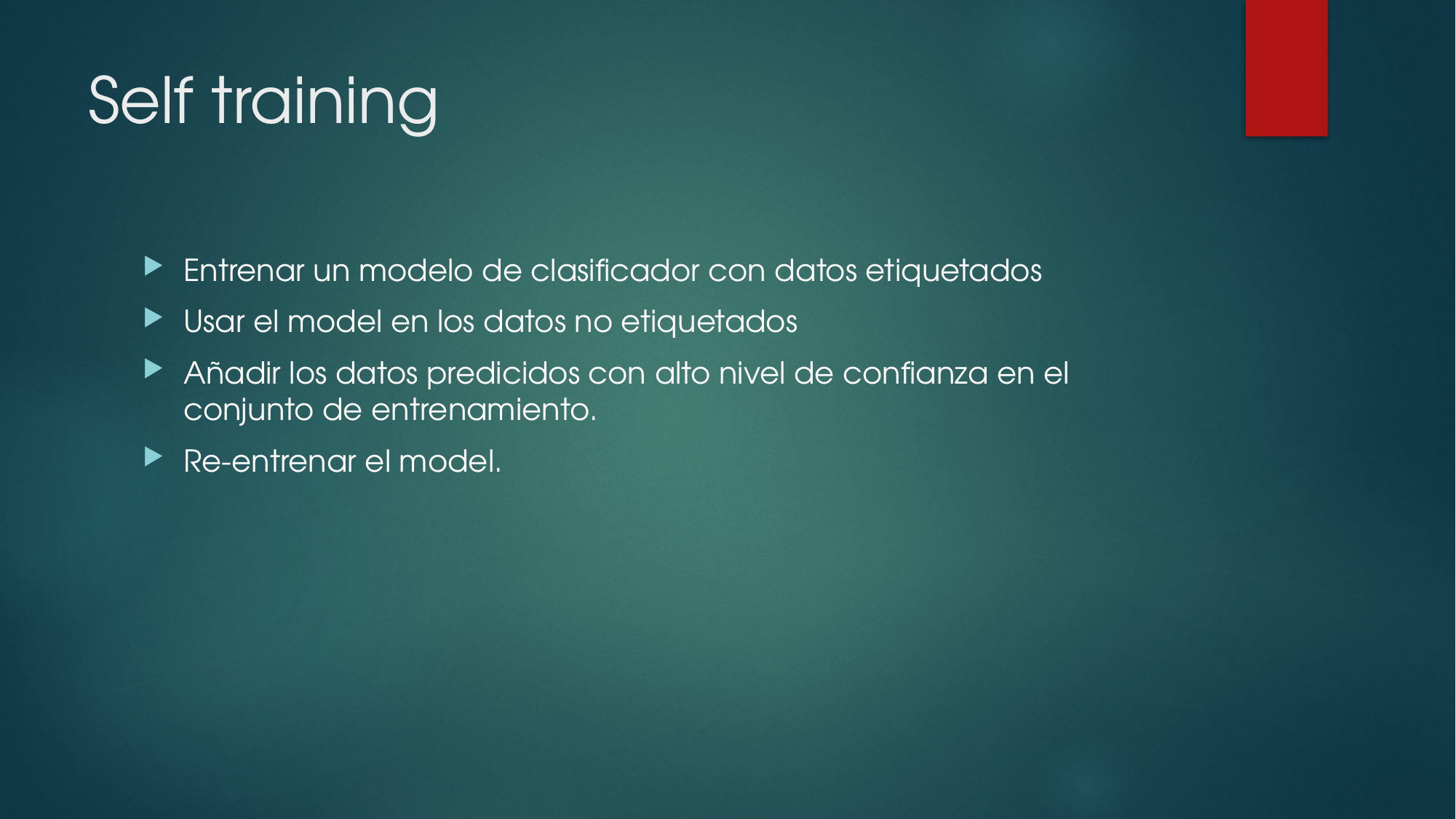

# Self training
Entrenar un modelo de clasificador con datos etiquetados
Usar el model en los datos no etiquetados
Añadir los datos predicidos con alto nivel de confianza en el conjunto de entrenamiento.
Re-entrenar el model.